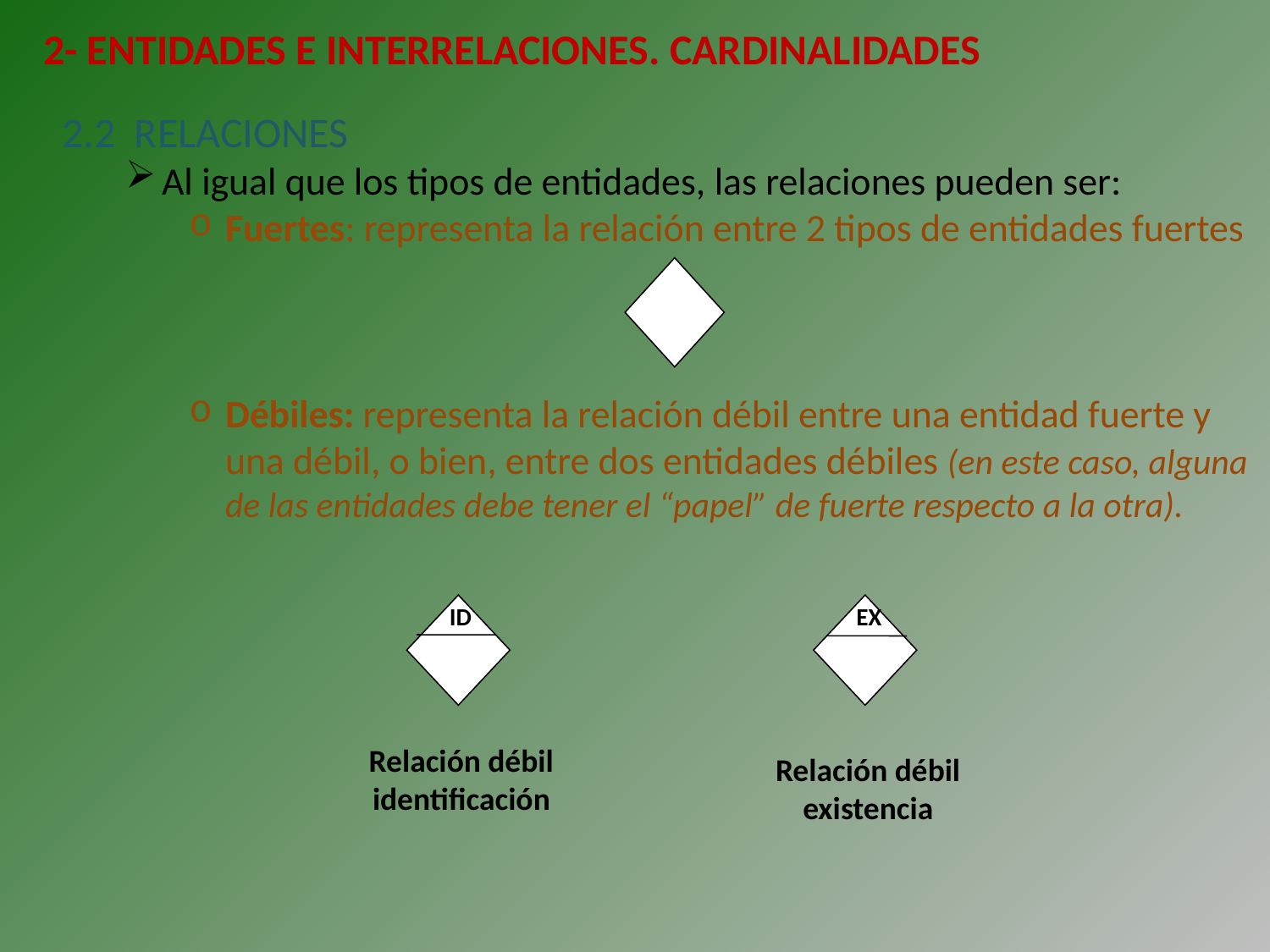

2- ENTIDADES E INTERRELACIONES. CARDINALIDADES
2.2  RELACIONES
Al igual que los tipos de entidades, las relaciones pueden ser:
Fuertes: representa la relación entre 2 tipos de entidades fuertes

Débiles: representa la relación débil entre una entidad fuerte y una débil, o bien, entre dos entidades débiles (en este caso, alguna de las entidades debe tener el “papel” de fuerte respecto a la otra).

ID

EX
Relación débil identificación
Relación débil existencia